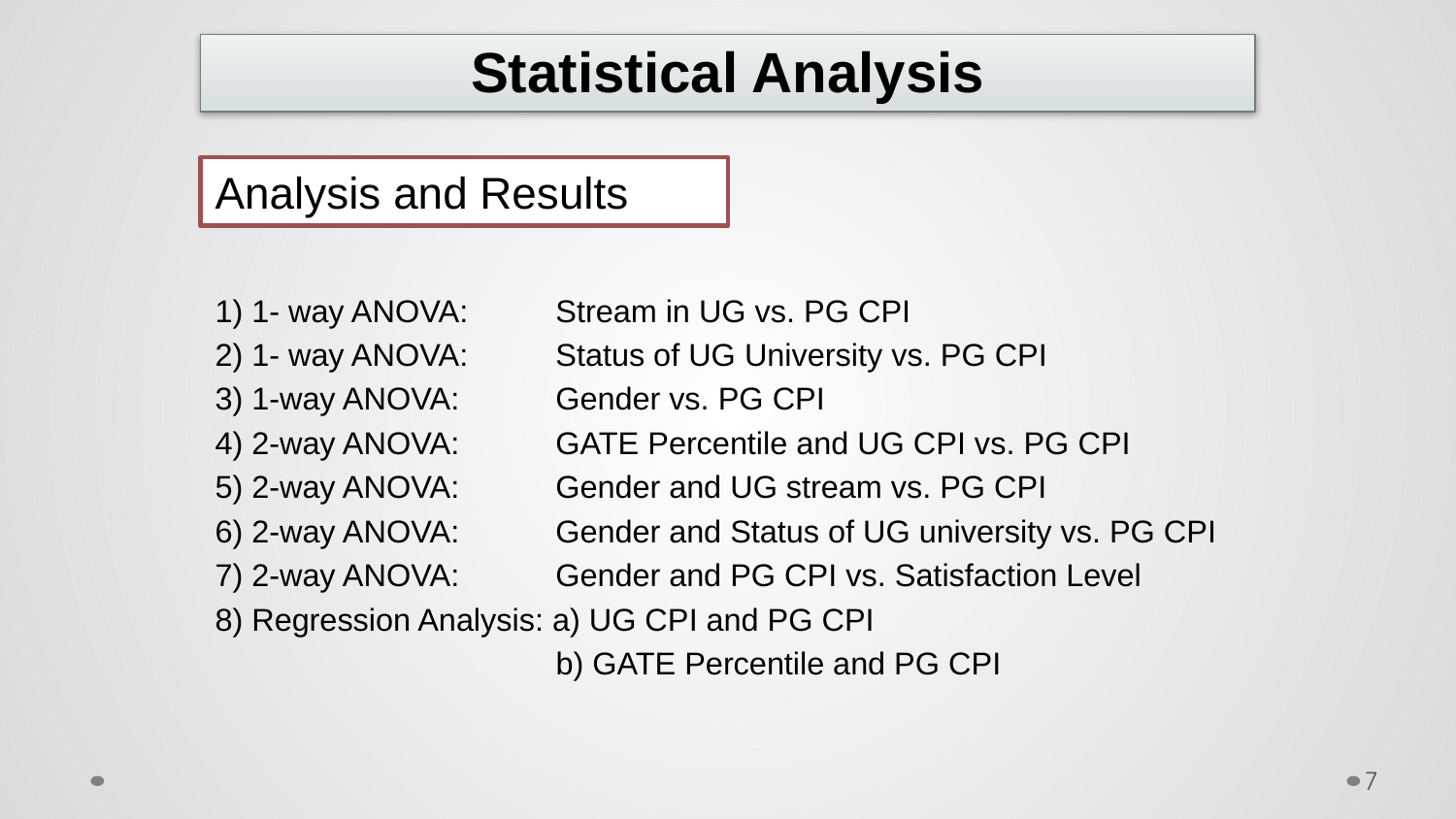

# Statistical Analysis
Analysis and Results
1) 1- way ANOVA: 	Stream in UG vs. PG CPI
2) 1- way ANOVA: 	Status of UG University vs. PG CPI
3) 1-way ANOVA: 	Gender vs. PG CPI
4) 2-way ANOVA: 	GATE Percentile and UG CPI vs. PG CPI
5) 2-way ANOVA: 	Gender and UG stream vs. PG CPI
6) 2-way ANOVA: 	Gender and Status of UG university vs. PG CPI
7) 2-way ANOVA: 	Gender and PG CPI vs. Satisfaction Level
8) Regression Analysis: a) UG CPI and PG CPI
                                       b) GATE Percentile and PG CPI
7